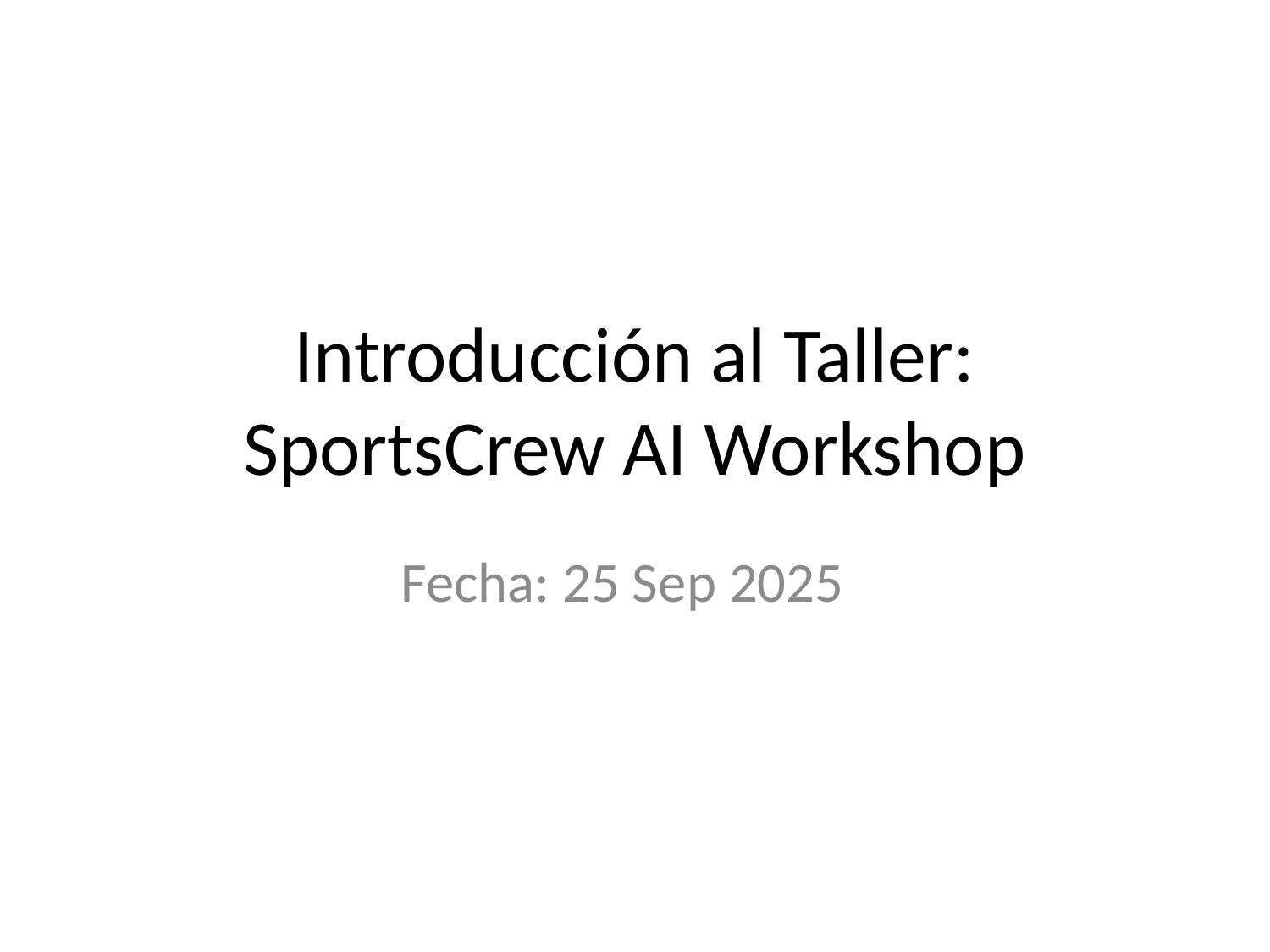

# Introducción al Taller: SportsCrew AI Workshop
Fecha: 25 Sep 2025